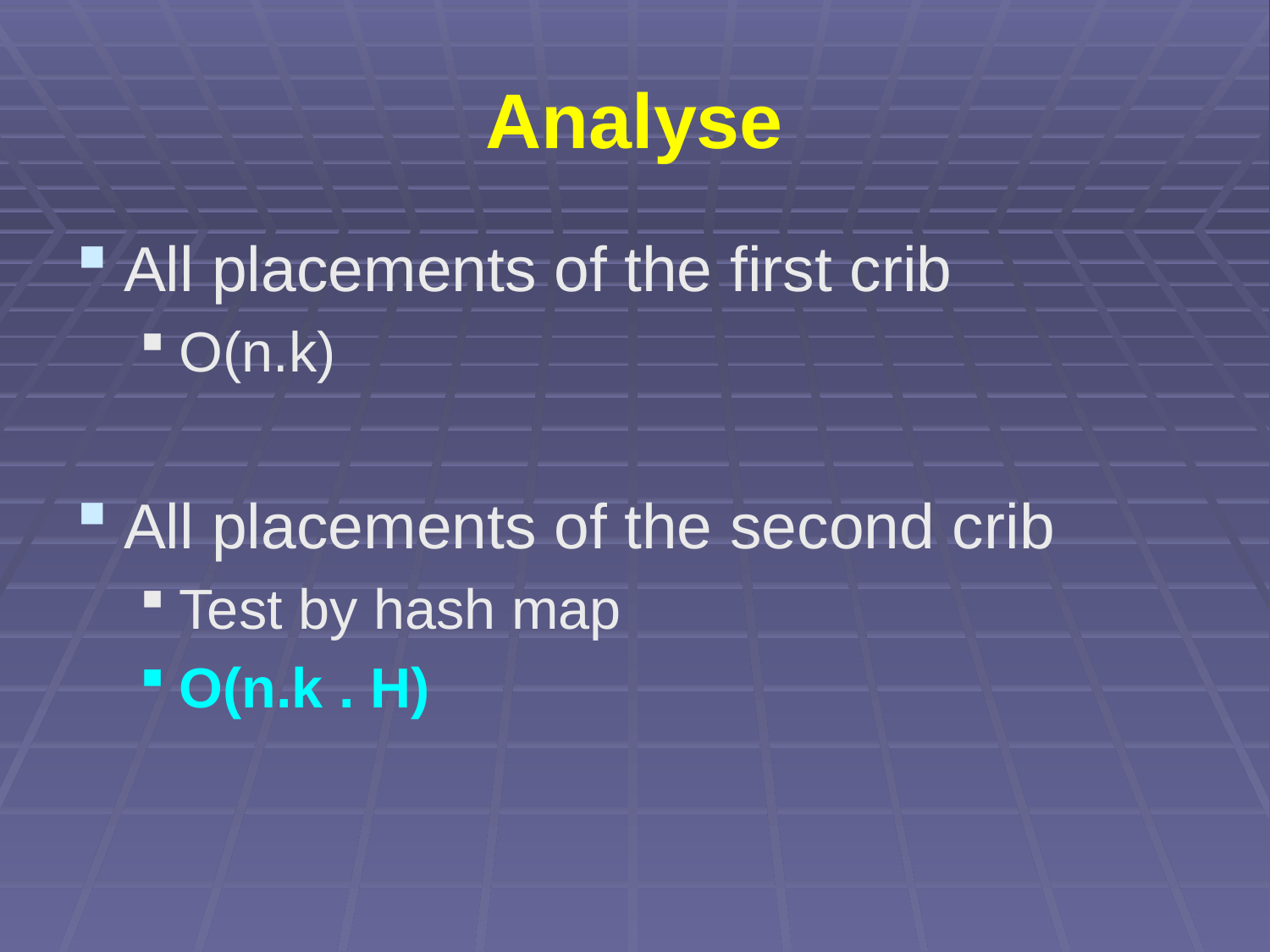

# Analyse
All placements of the first crib
O(n.k)

All placements of the second crib
Test by hash map
O(n.k . H)